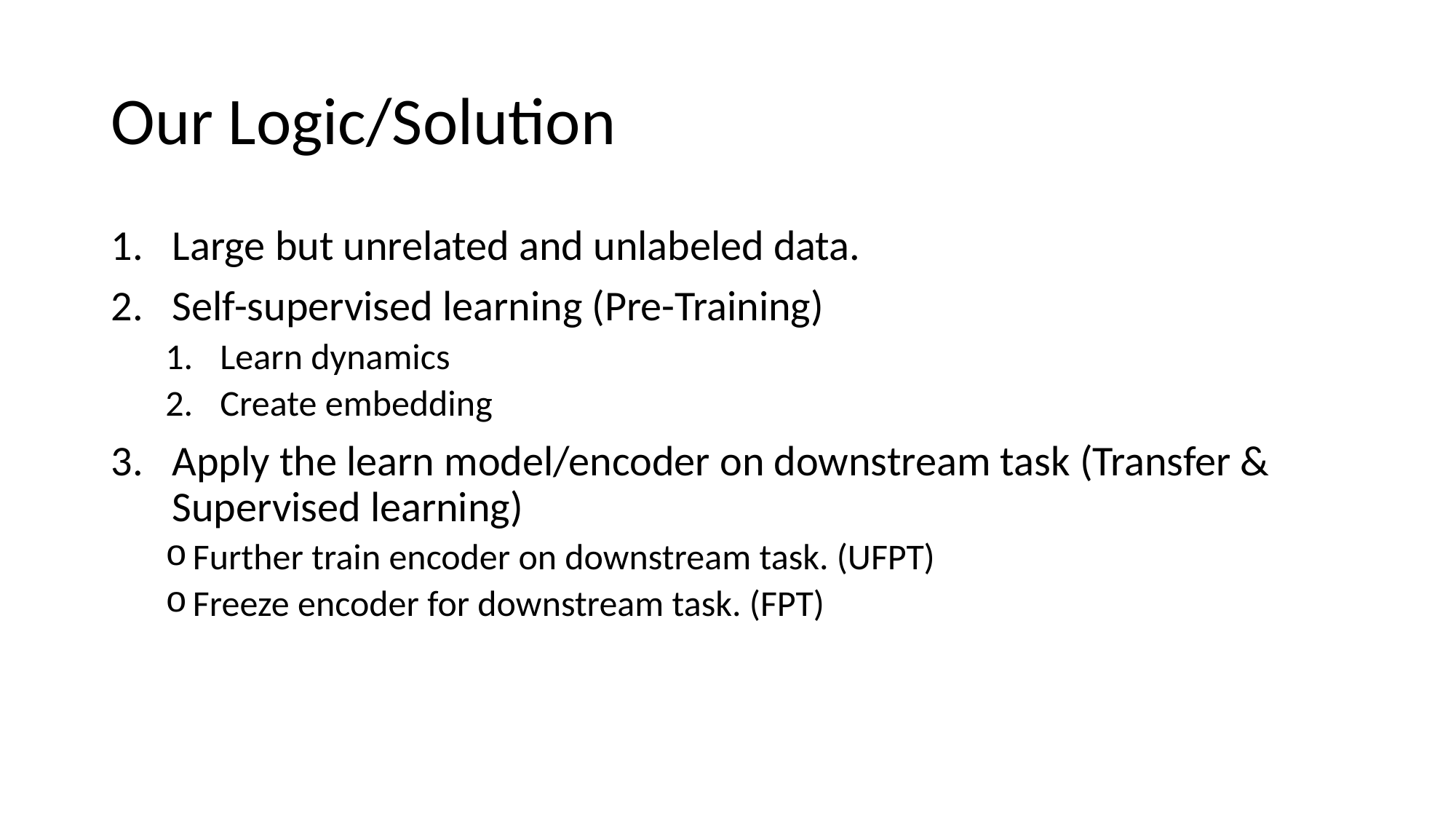

# Our Logic/Solution
Large but unrelated and unlabeled data.
Self-supervised learning (Pre-Training)
Learn dynamics
Create embedding
Apply the learn model/encoder on downstream task (Transfer & Supervised learning)
Further train encoder on downstream task. (UFPT)
Freeze encoder for downstream task. (FPT)